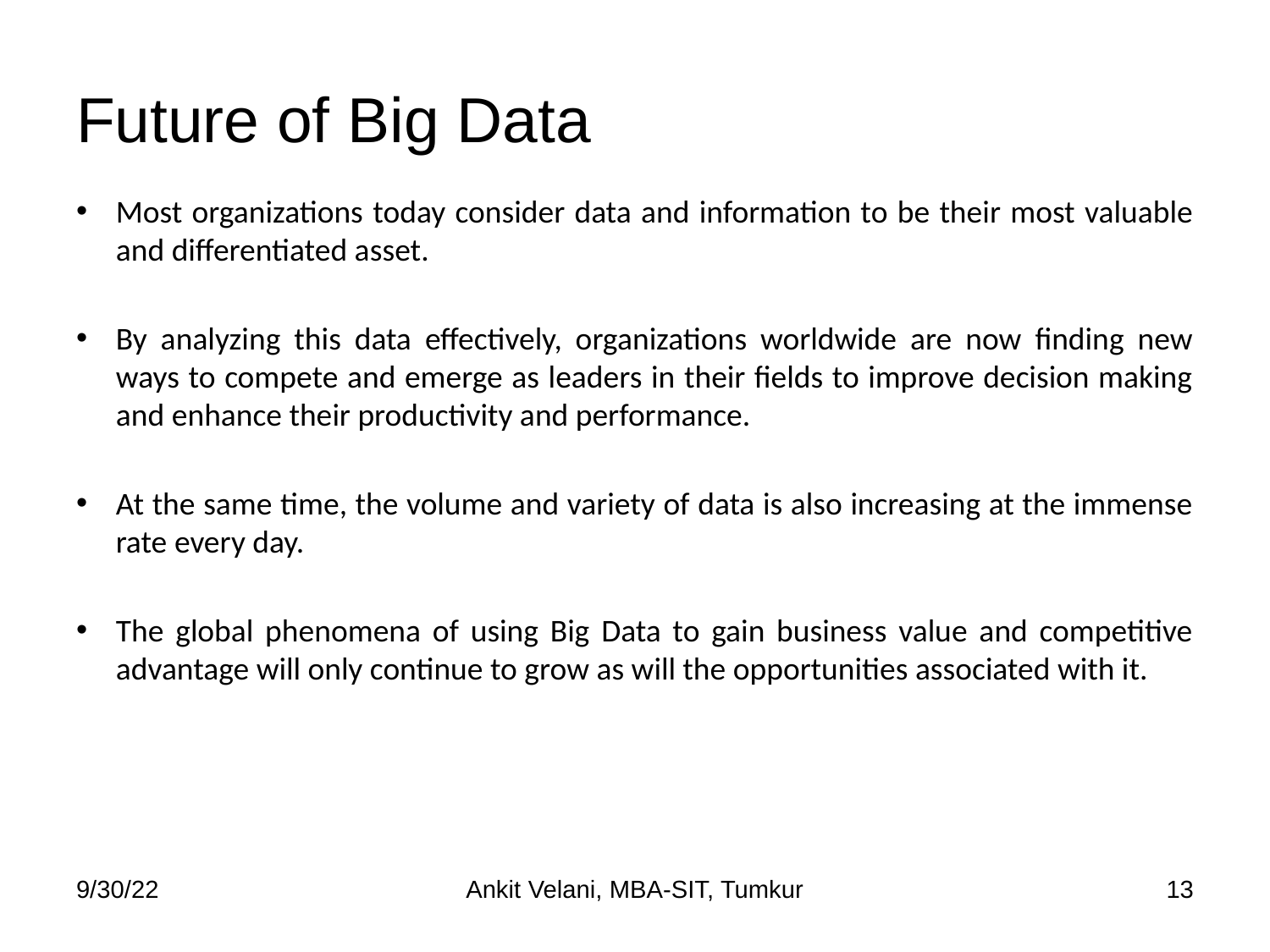

# Future of Big Data
Most organizations today consider data and information to be their most valuable and differentiated asset.

By analyzing this data effectively, organizations worldwide are now finding new ways to compete and emerge as leaders in their fields to improve decision making and enhance their productivity and performance.

At the same time, the volume and variety of data is also increasing at the immense rate every day.

The global phenomena of using Big Data to gain business value and competitive advantage will only continue to grow as will the opportunities associated with it.
9/30/22
Ankit Velani, MBA-SIT, Tumkur
13